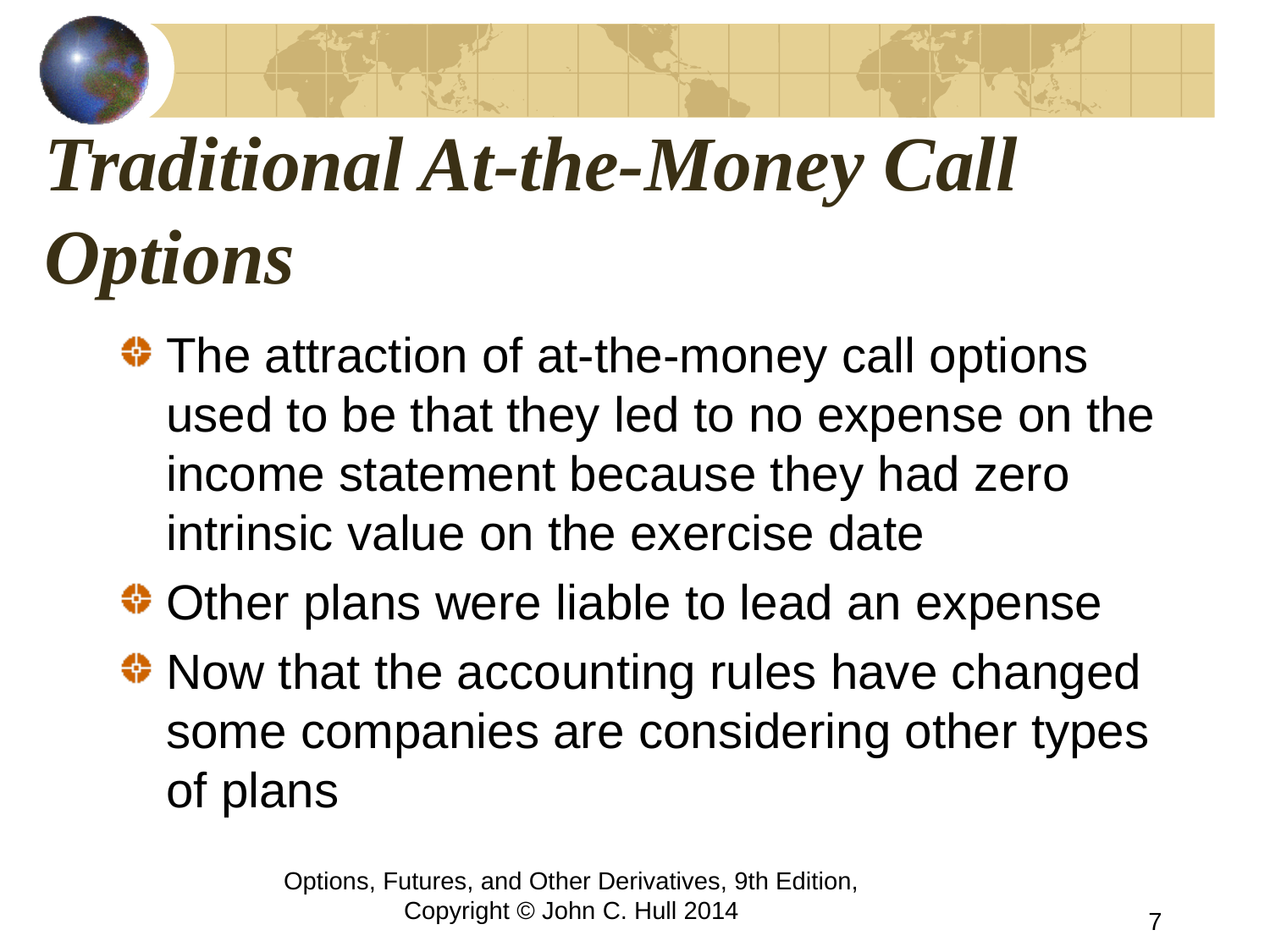

# Traditional At-the-Money Call Options
The attraction of at-the-money call options used to be that they led to no expense on the income statement because they had zero intrinsic value on the exercise date
Other plans were liable to lead an expense
Now that the accounting rules have changed some companies are considering other types of plans
Options, Futures, and Other Derivatives, 9th Edition, Copyright © John C. Hull 2014
7